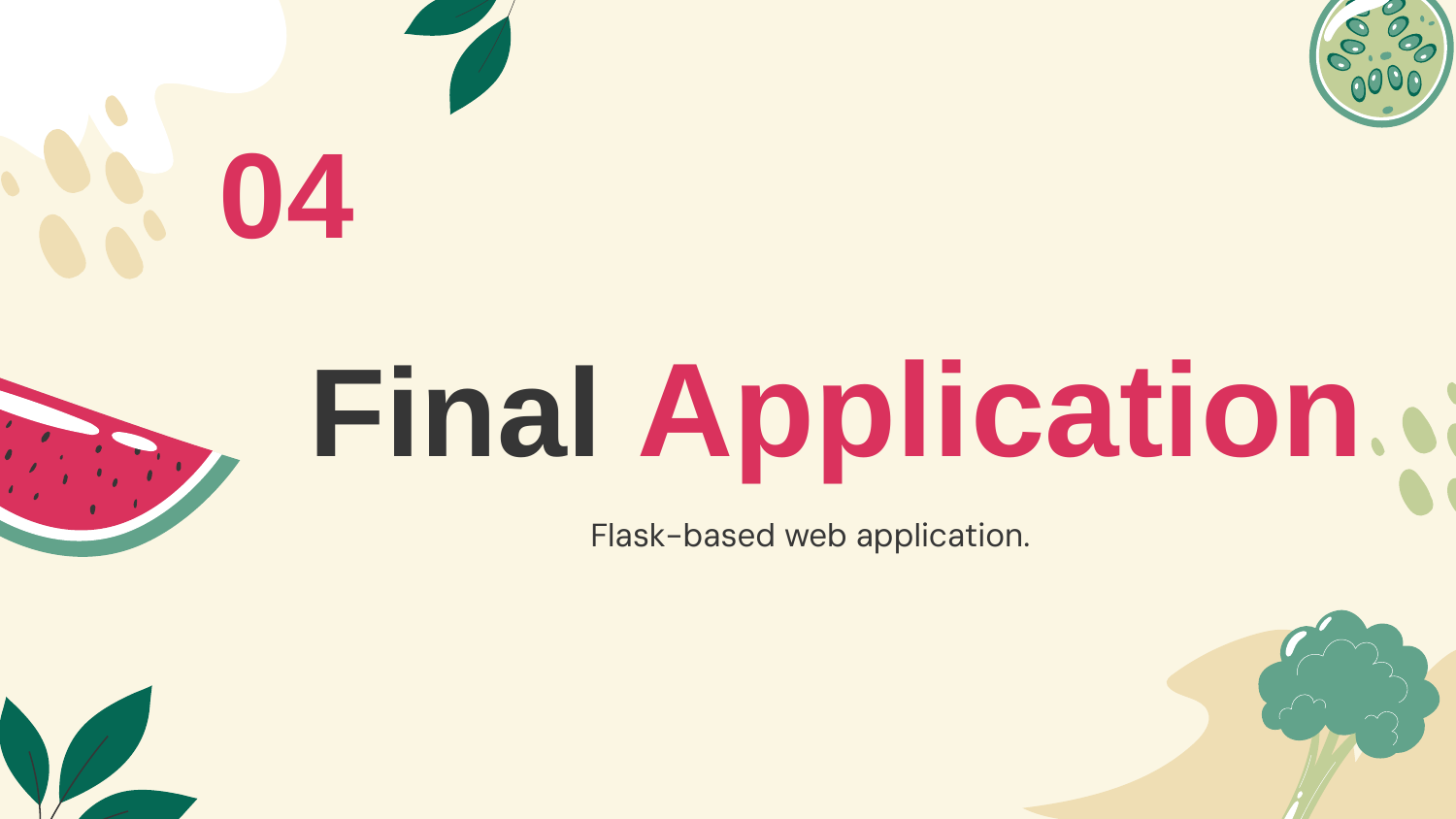

04
# Final Application

Flask-based web application.